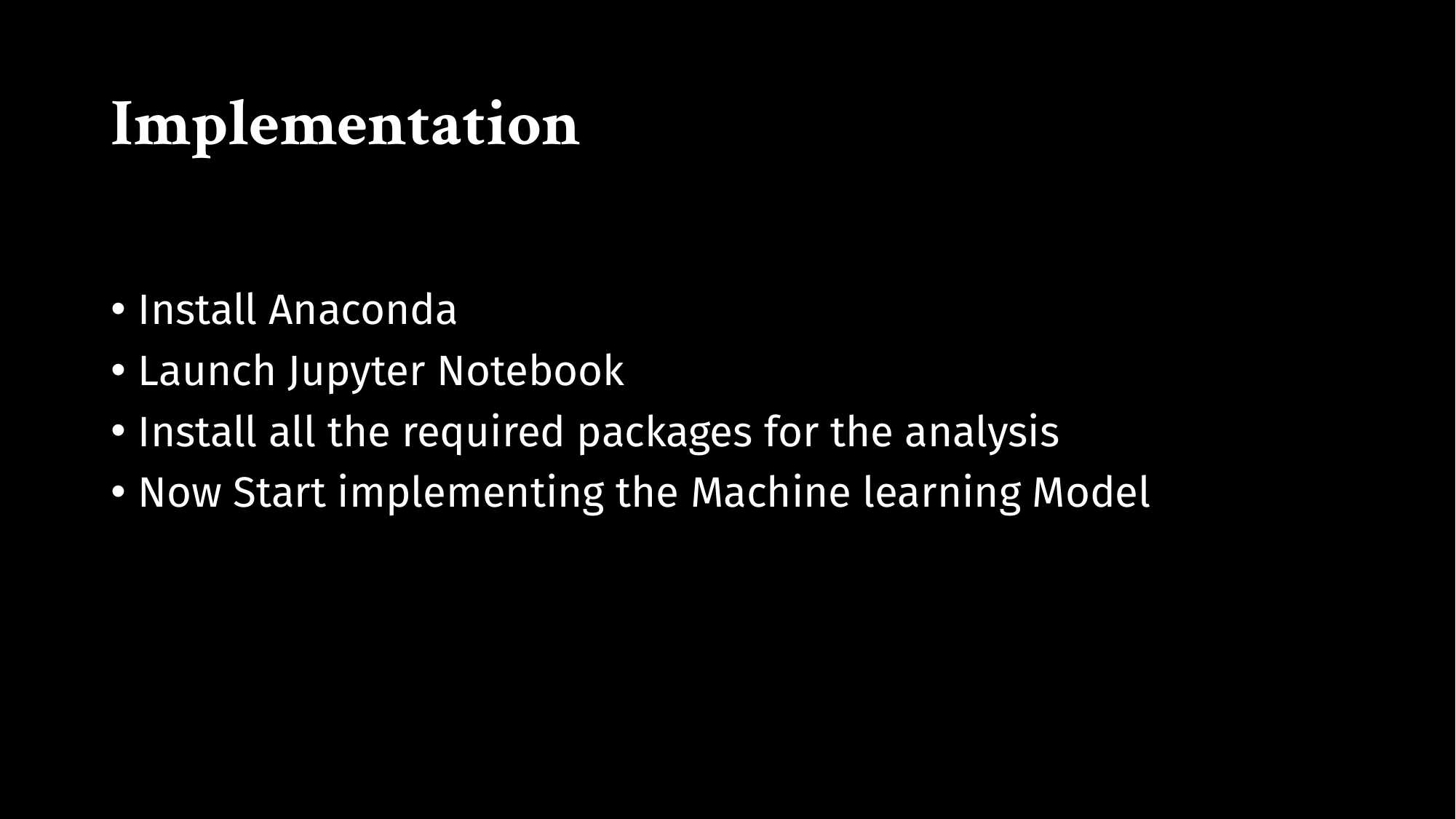

# Implementation
Install Anaconda
Launch Jupyter Notebook
Install all the required packages for the analysis
Now Start implementing the Machine learning Model